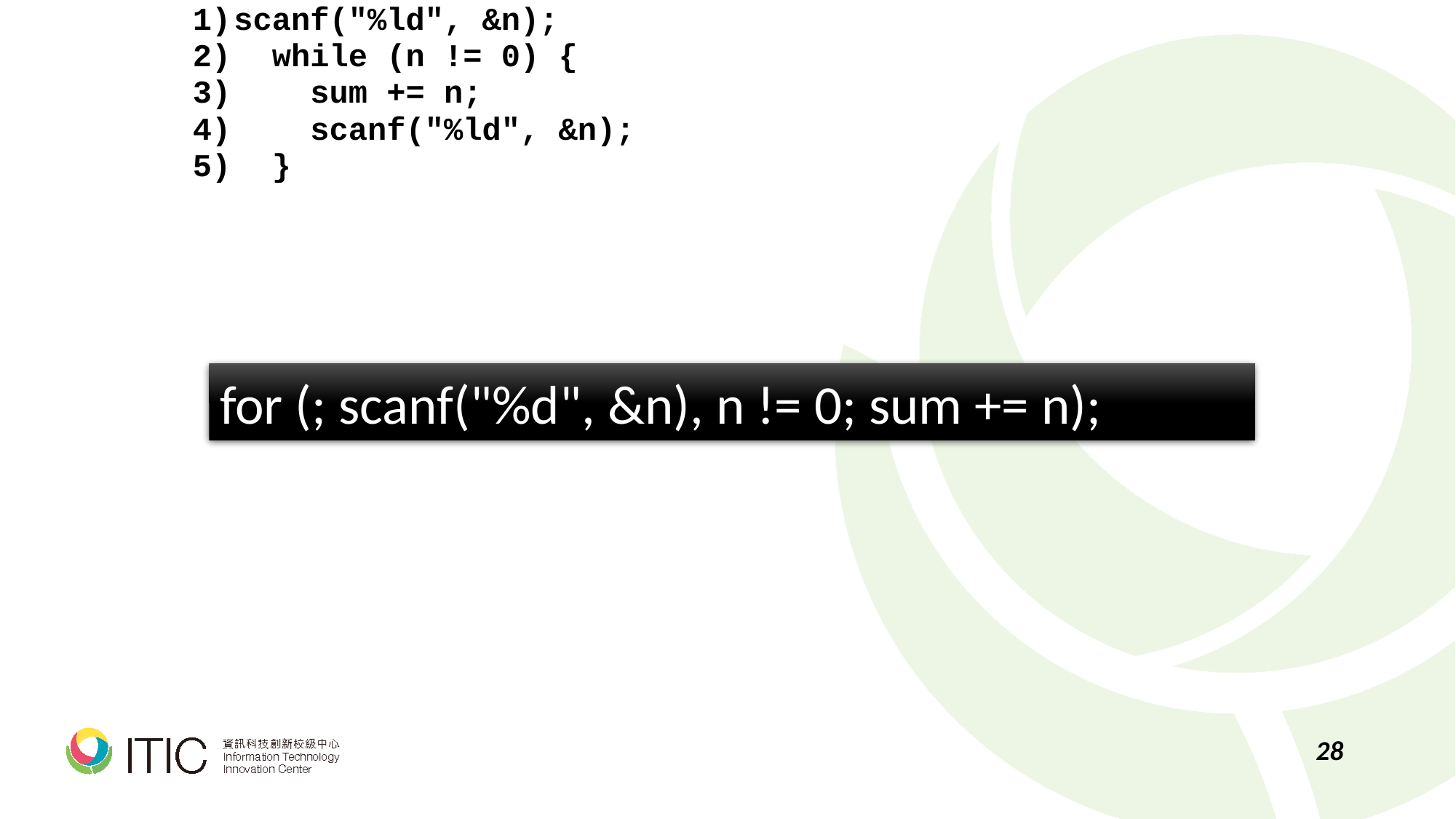

scanf("%ld", &n);
  while (n != 0) {
    sum += n;
    scanf("%ld", &n);
  }
for (; scanf("%d", &n), n != 0; sum += n);